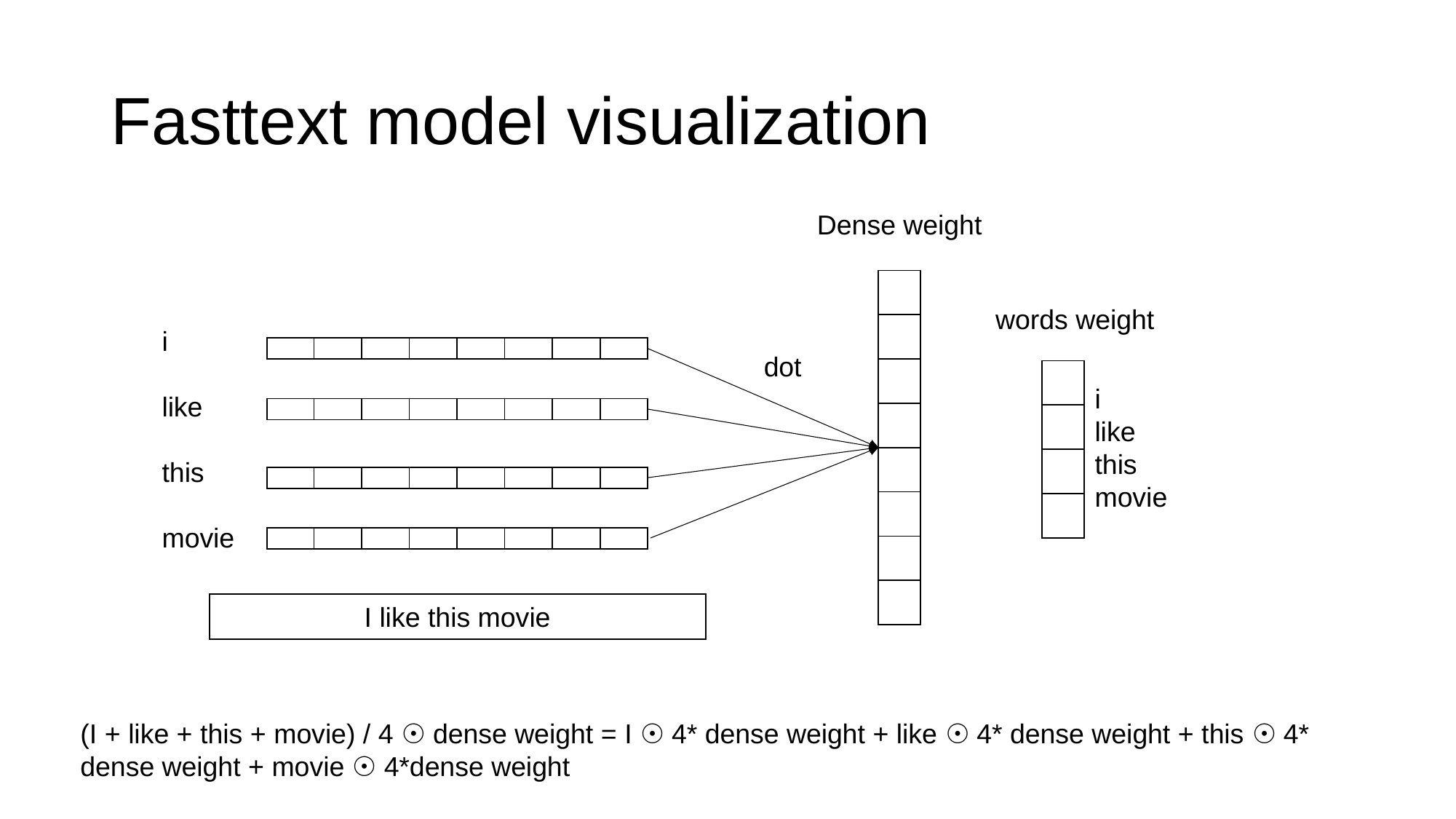

# Fasttext model visualization
Dense weight
|  |
| --- |
|  |
|  |
|  |
|  |
|  |
|  |
|  |
words weight
i

like

this

movie
|  |  |  |  |  |  |  |  |
| --- | --- | --- | --- | --- | --- | --- | --- |
dot
|  |
| --- |
|  |
|  |
|  |
i
like
this
movie
|  |  |  |  |  |  |  |  |
| --- | --- | --- | --- | --- | --- | --- | --- |
|  |  |  |  |  |  |  |  |
| --- | --- | --- | --- | --- | --- | --- | --- |
|  |  |  |  |  |  |  |  |
| --- | --- | --- | --- | --- | --- | --- | --- |
I like this movie
(I + like + this + movie) / 4 ☉ dense weight = I ☉ 4* dense weight + like ☉ 4* dense weight + this ☉ 4* dense weight + movie ☉ 4*dense weight